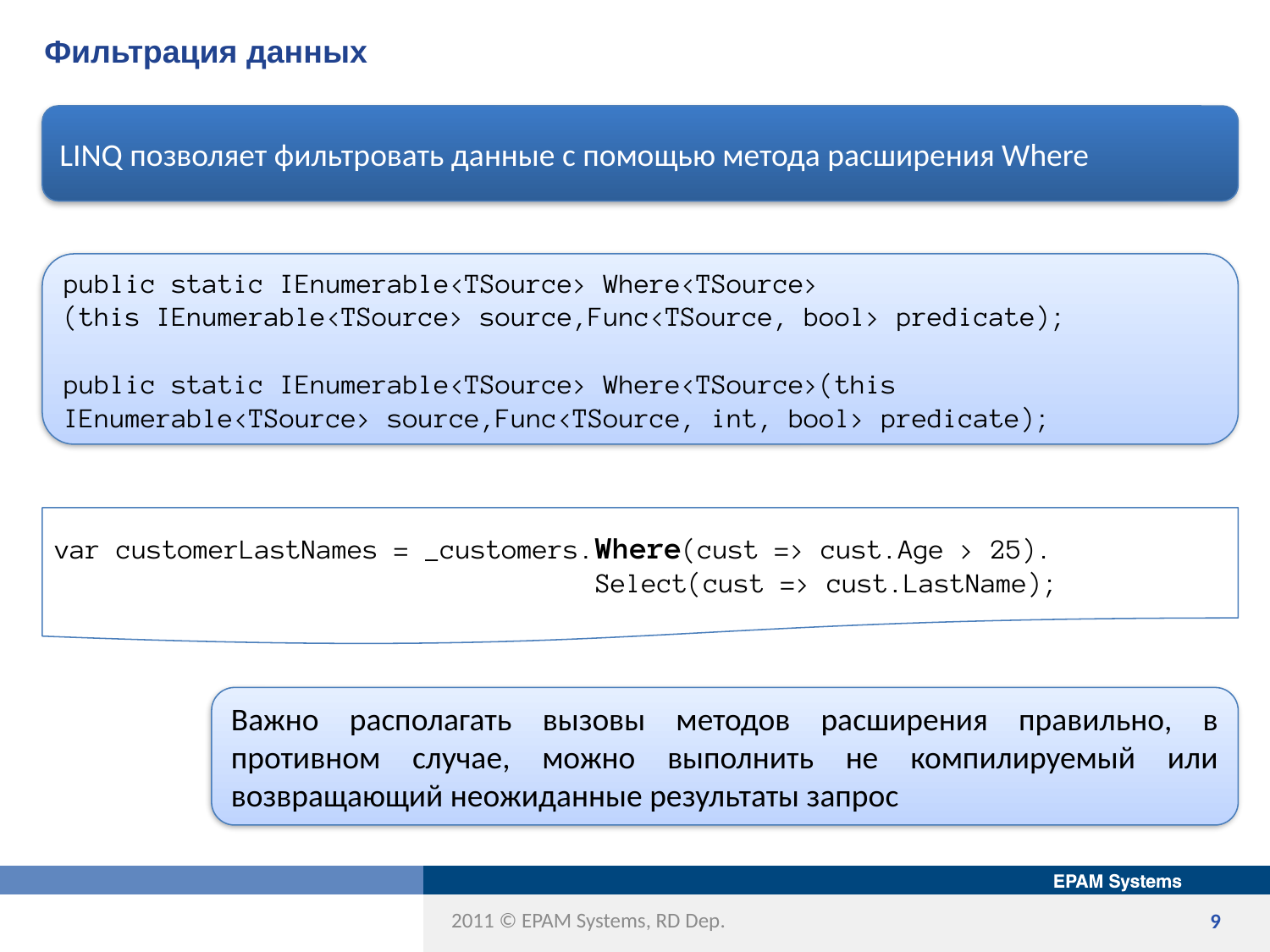

# Фильтрация данных
LINQ позволяет фильтровать данные с помощью метода расширения Where
public static IEnumerable<TSource> Where<TSource>
(this IEnumerable<TSource> source,Func<TSource, bool> predicate);

public static IEnumerable<TSource> Where<TSource>(this IEnumerable<TSource> source,Func<TSource, int, bool> predicate);
var customerLastNames = _customers.Where(cust => cust.Age > 25).
                                   Select(cust => cust.LastName);
Важно располагать вызовы методов расширения правильно, в противном случае, можно выполнить не компилируемый или возвращающий неожиданные результаты запрос